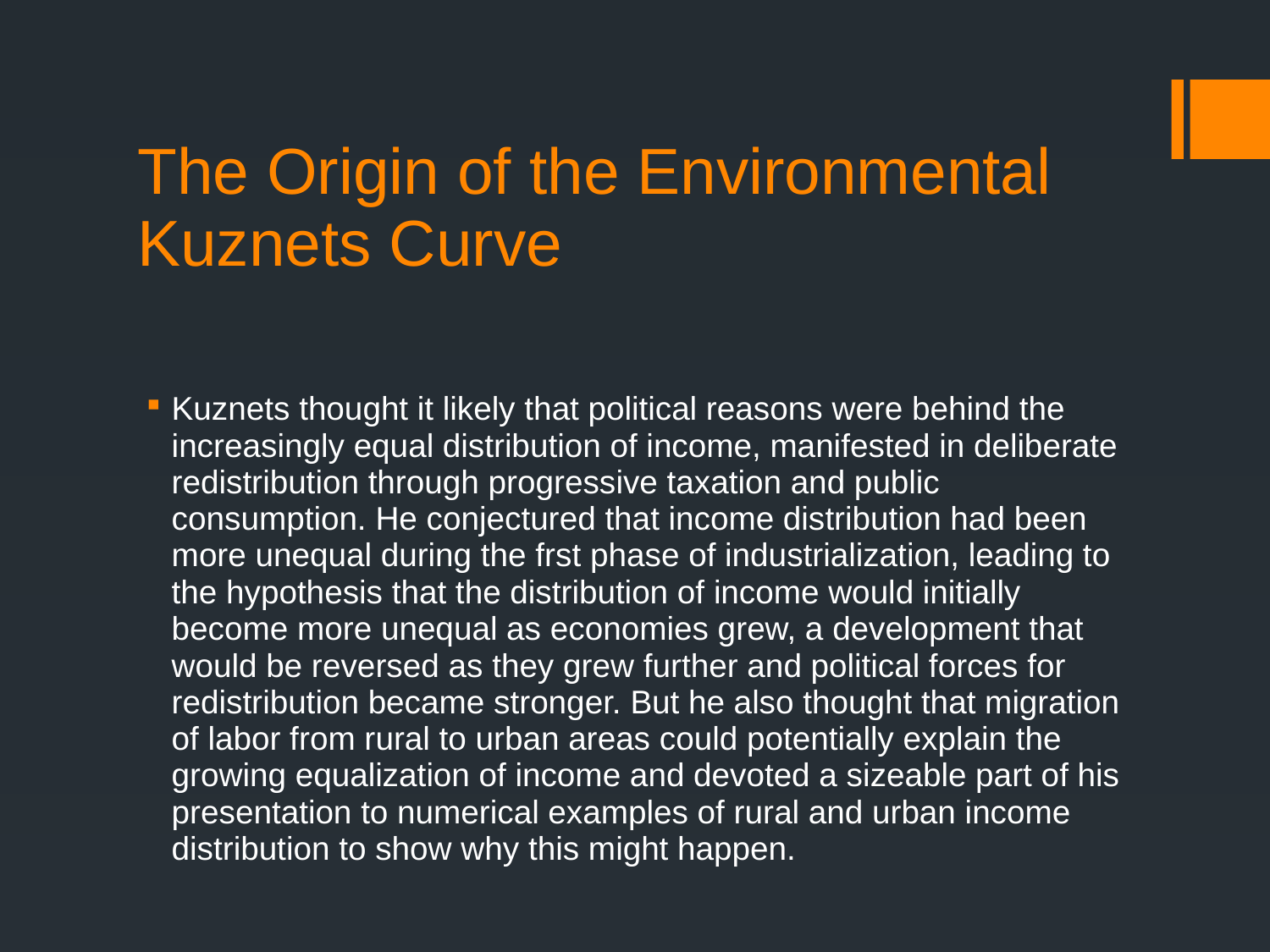

# The Origin of the Environmental Kuznets Curve
Kuznets thought it likely that political reasons were behind the increasingly equal distribution of income, manifested in deliberate redistribution through progressive taxation and public consumption. He conjectured that income distribution had been more unequal during the frst phase of industrialization, leading to the hypothesis that the distribution of income would initially become more unequal as economies grew, a development that would be reversed as they grew further and political forces for redistribution became stronger. But he also thought that migration of labor from rural to urban areas could potentially explain the growing equalization of income and devoted a sizeable part of his presentation to numerical examples of rural and urban income distribution to show why this might happen.